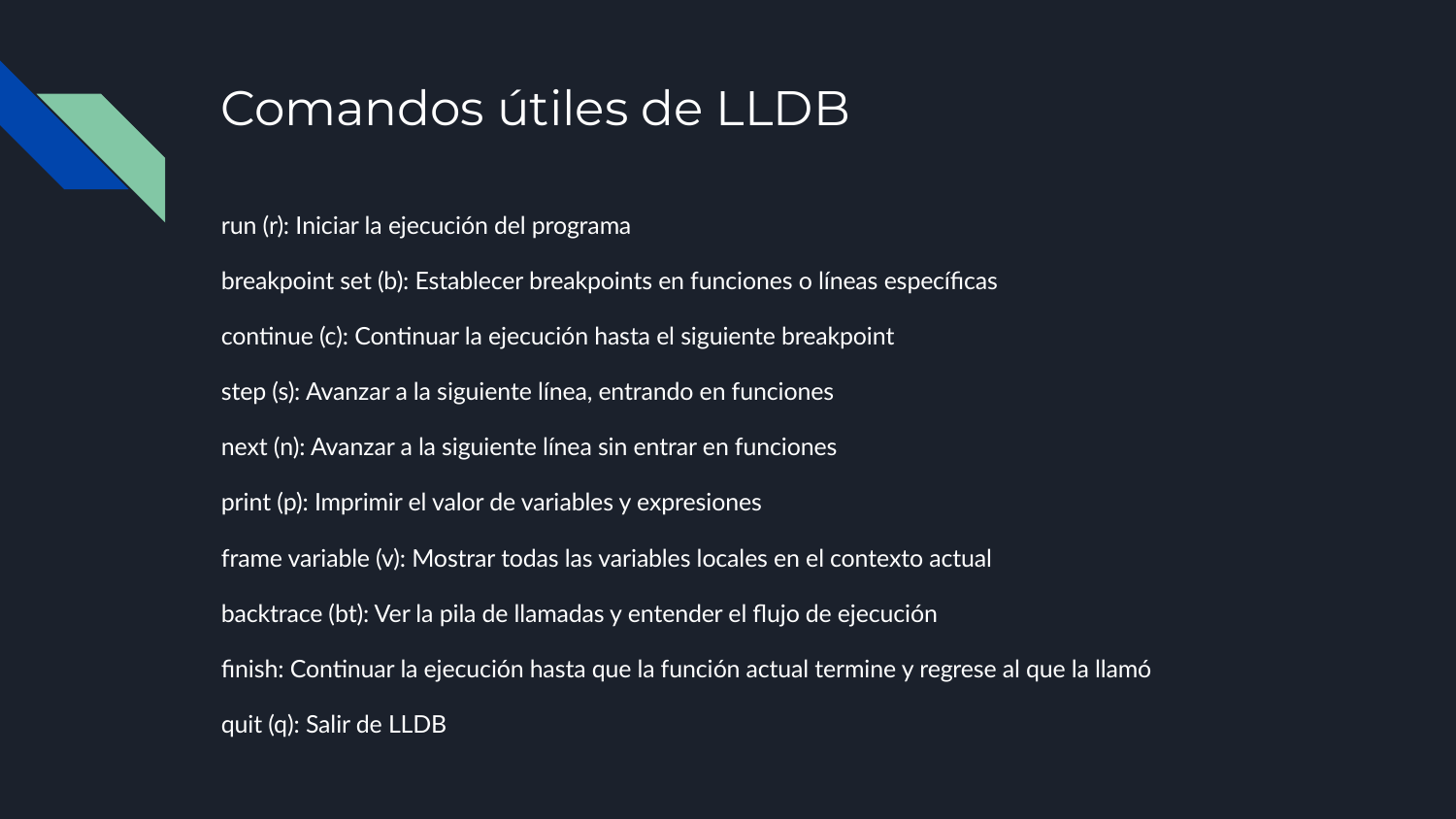

# Comandos útiles de LLDB
run (r): Iniciar la ejecución del programa
breakpoint set (b): Establecer breakpoints en funciones o líneas específicas
continue (c): Continuar la ejecución hasta el siguiente breakpoint
step (s): Avanzar a la siguiente línea, entrando en funciones
next (n): Avanzar a la siguiente línea sin entrar en funciones
print (p): Imprimir el valor de variables y expresiones
frame variable (v): Mostrar todas las variables locales en el contexto actual
backtrace (bt): Ver la pila de llamadas y entender el flujo de ejecución
finish: Continuar la ejecución hasta que la función actual termine y regrese al que la llamó
quit (q): Salir de LLDB